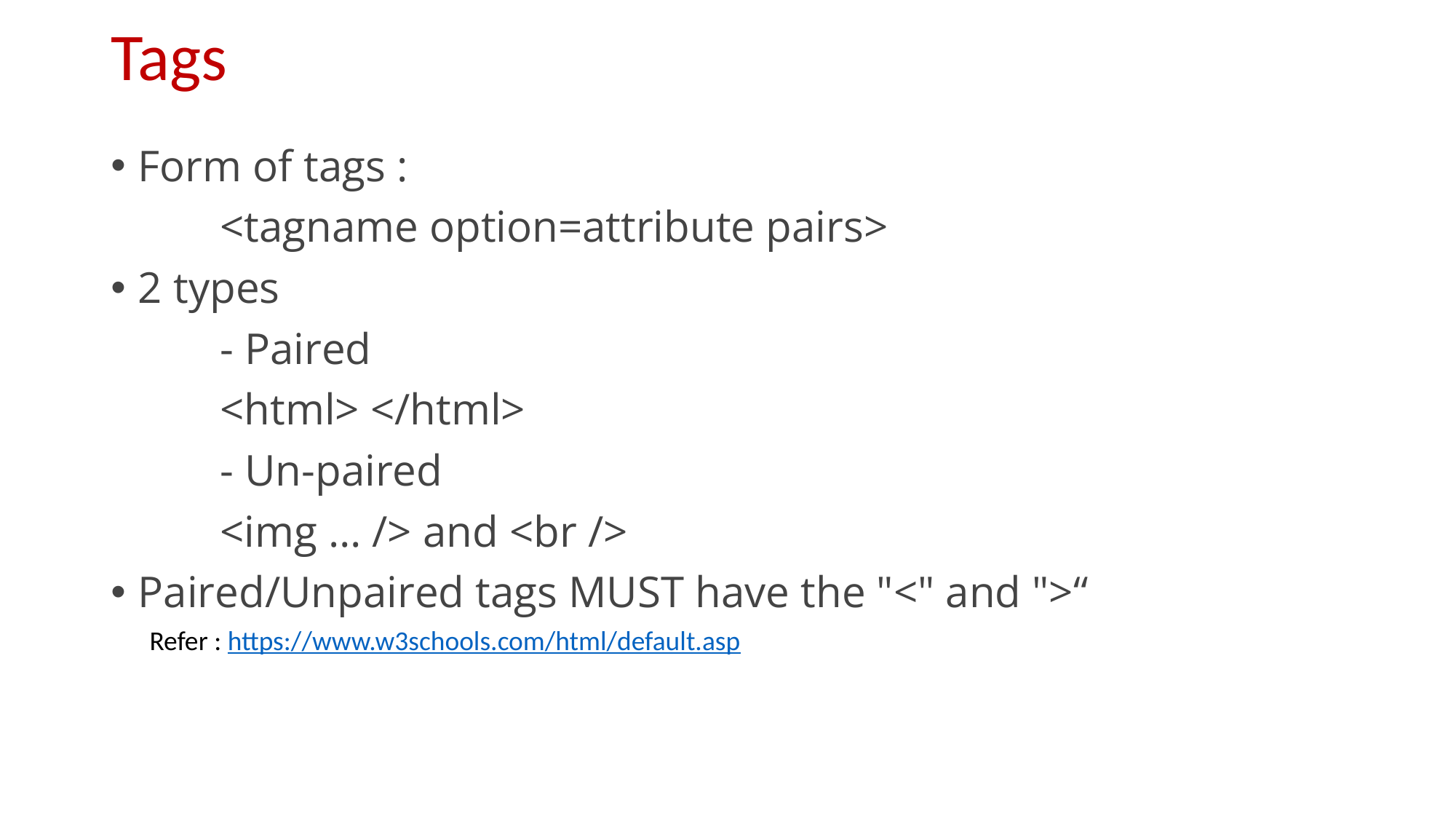

# Tags
Form of tags :
	<tagname option=attribute pairs>
2 types
	- Paired
	<html> </html>
	- Un-paired
	<img … /> and <br />
Paired/Unpaired tags MUST have the "<" and ">“
Refer : https://www.w3schools.com/html/default.asp